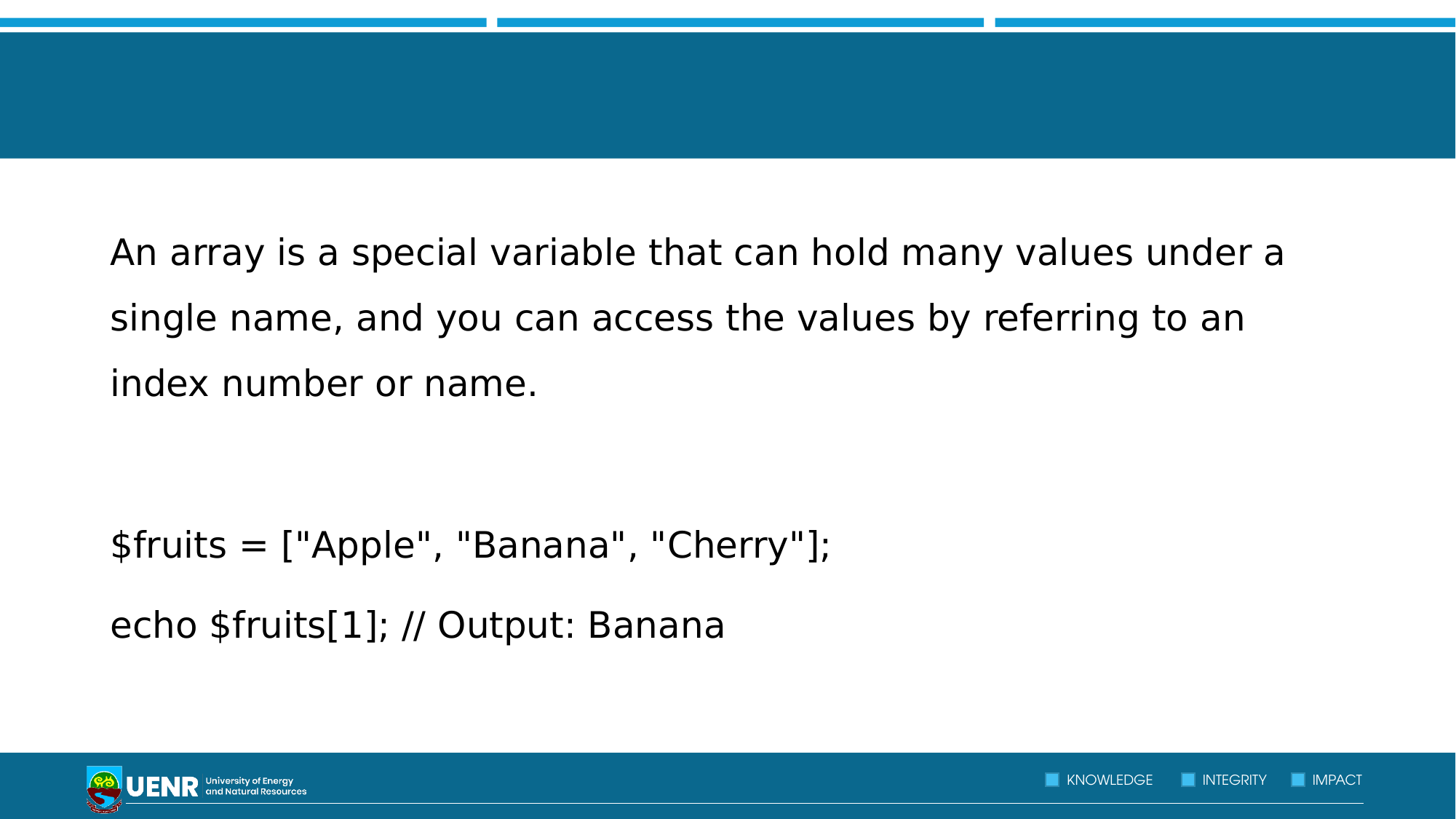

#
An array is a special variable that can hold many values under a single name, and you can access the values by referring to an index number or name.

$fruits = ["Apple", "Banana", "Cherry"];
echo $fruits[1]; // Output: Banana